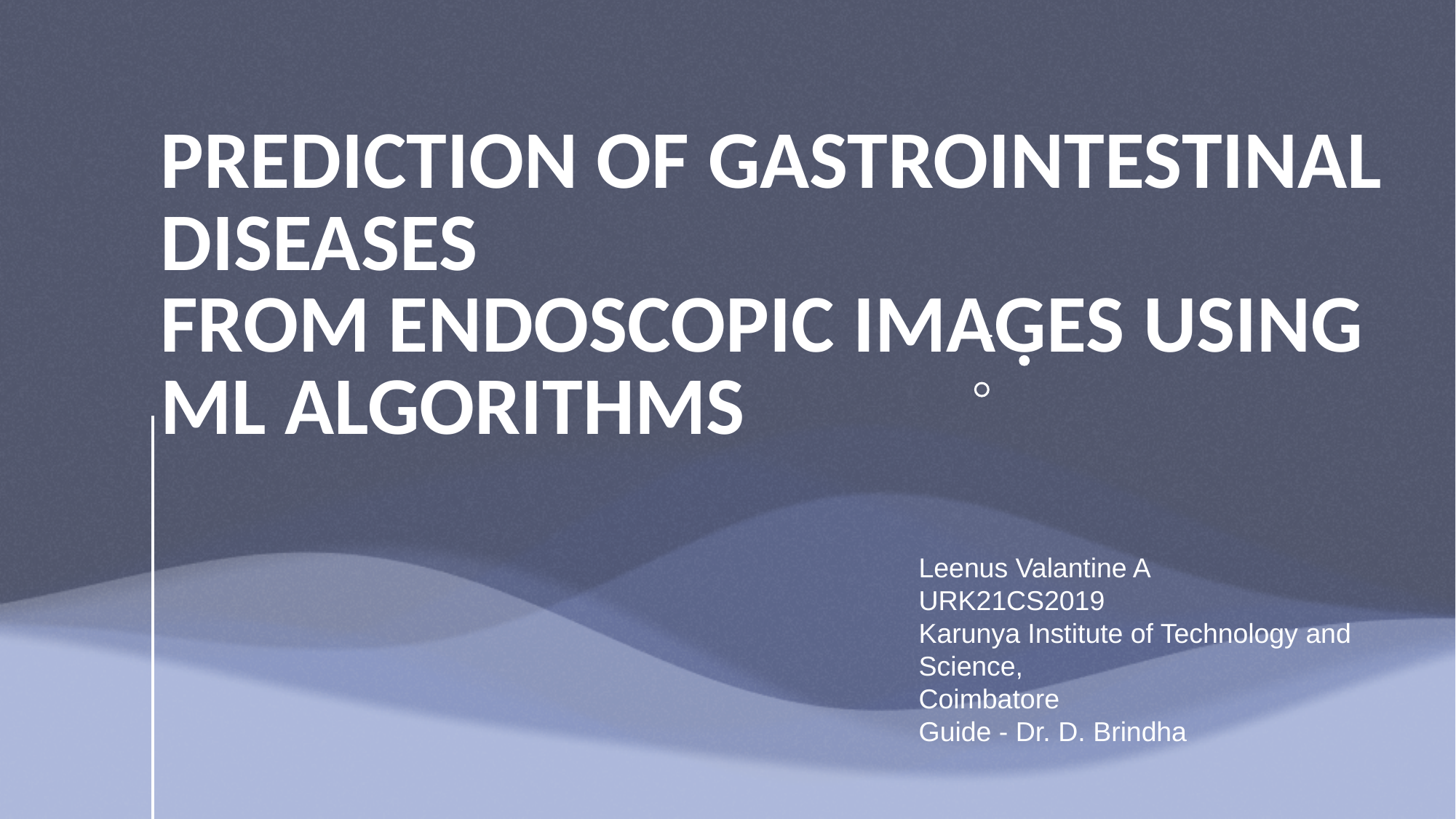

# PREDICTION OF GASTROINTESTINAL DISEASES FROM ENDOSCOPIC IMAGES USING ML ALGORITHMS
Leenus Valantine A
URK21CS2019
Karunya Institute of Technology and Science,
Coimbatore
Guide - Dr. D. Brindha